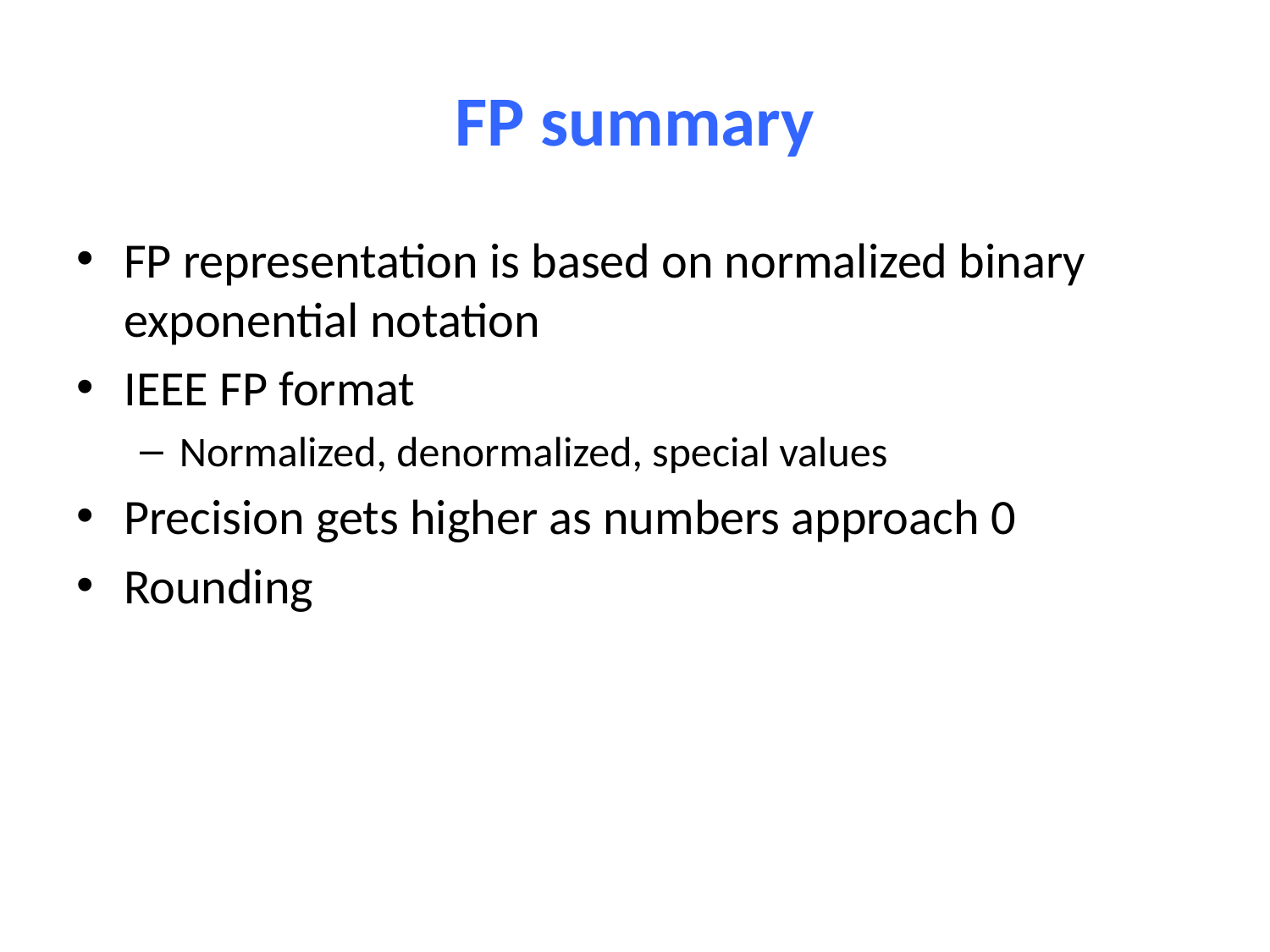

# FP summary
FP representation is based on normalized binary exponential notation
IEEE FP format
Normalized, denormalized, special values
Precision gets higher as numbers approach 0
Rounding